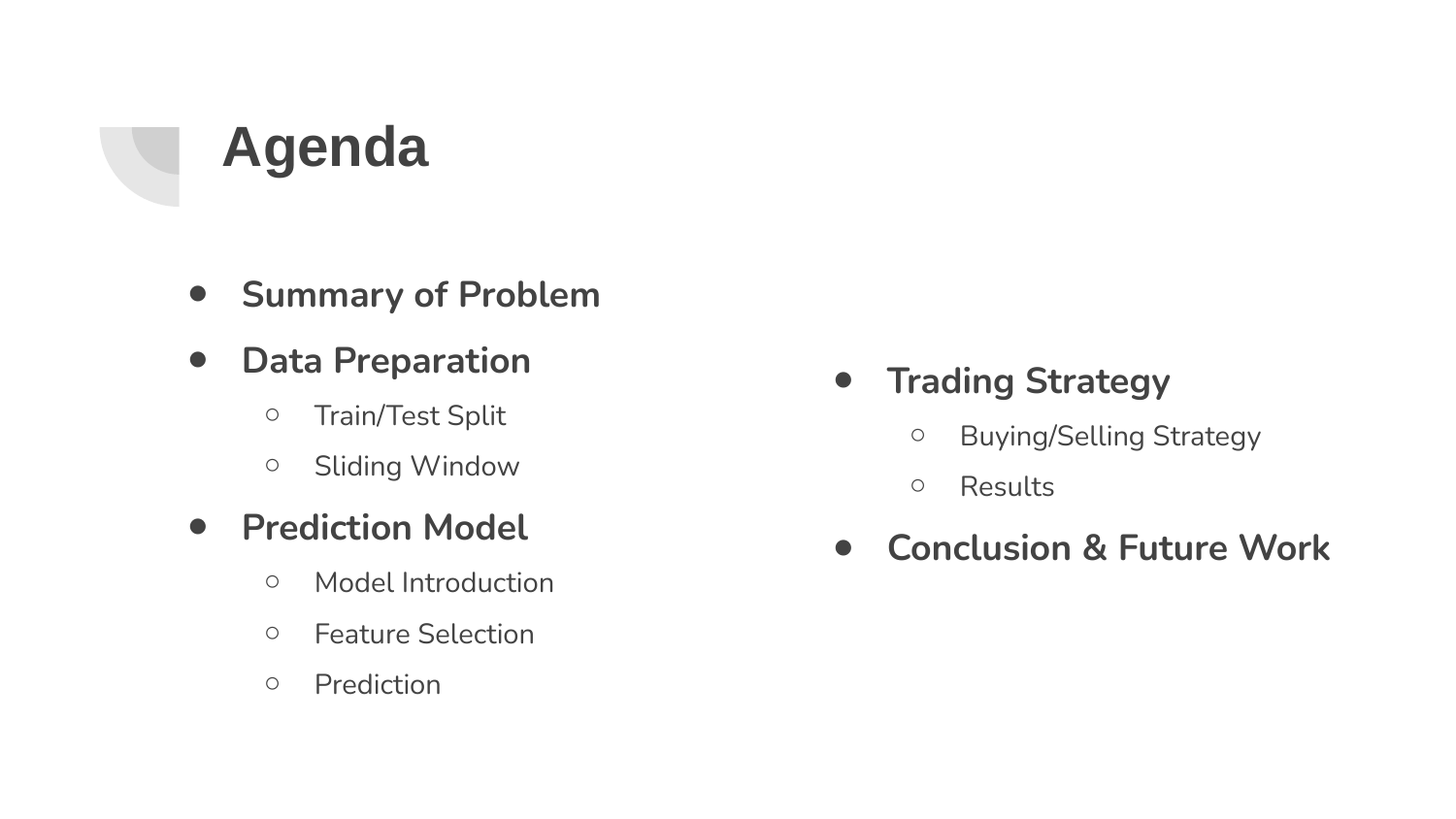

# Agenda
Summary of Problem
Data Preparation
Train/Test Split
Sliding Window
Prediction Model
Model Introduction
Feature Selection
Prediction
Trading Strategy
Buying/Selling Strategy
Results
Conclusion & Future Work